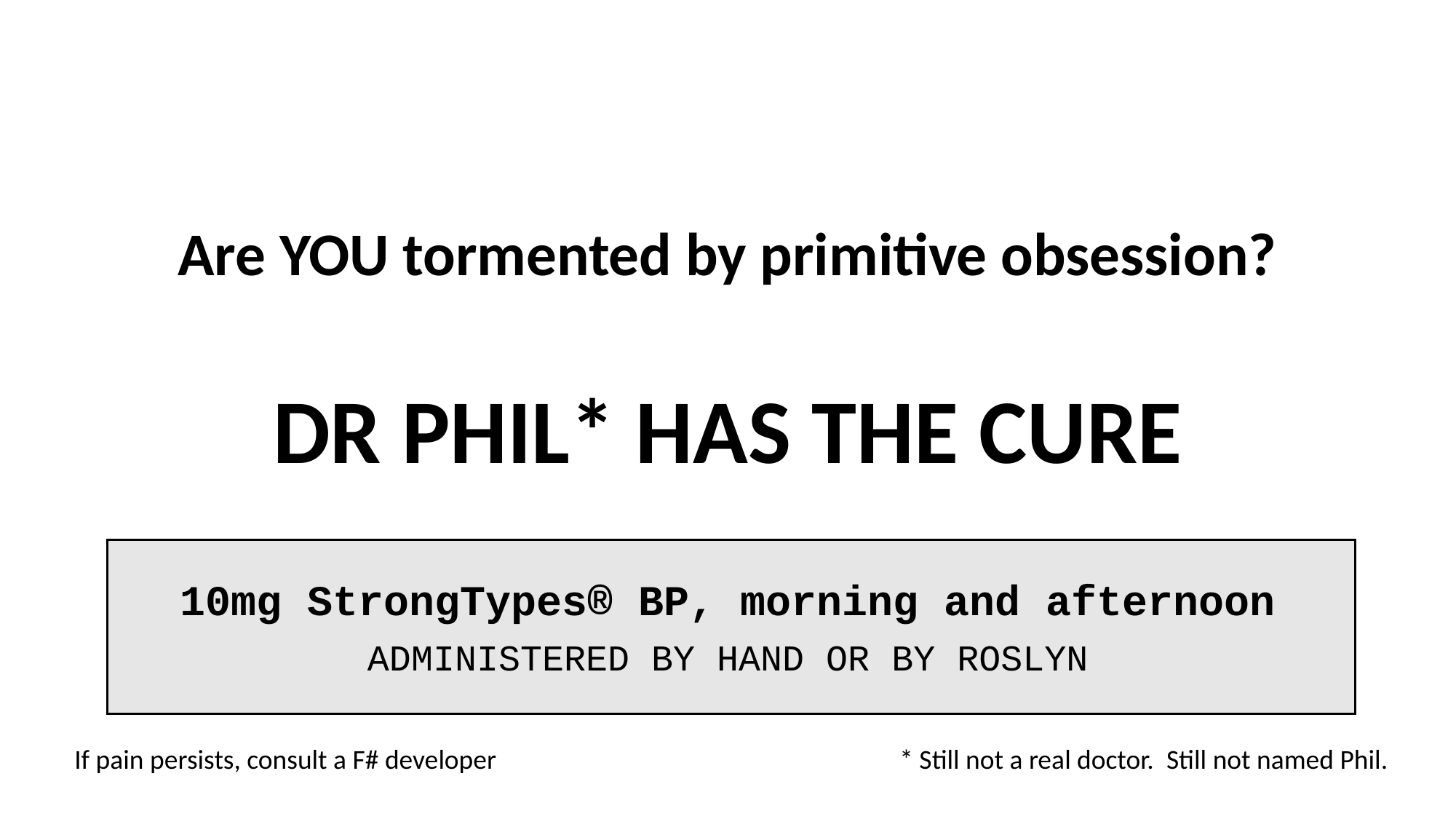

Are YOU tormented by primitive obsession?

DR PHIL* HAS THE CURE

10mg StrongTypes® BP, morning and afternoon
ADMINISTERED BY HAND OR BY ROSLYN

* Still not a real doctor.  Still not named Phil.
If pain persists, consult a F# developer